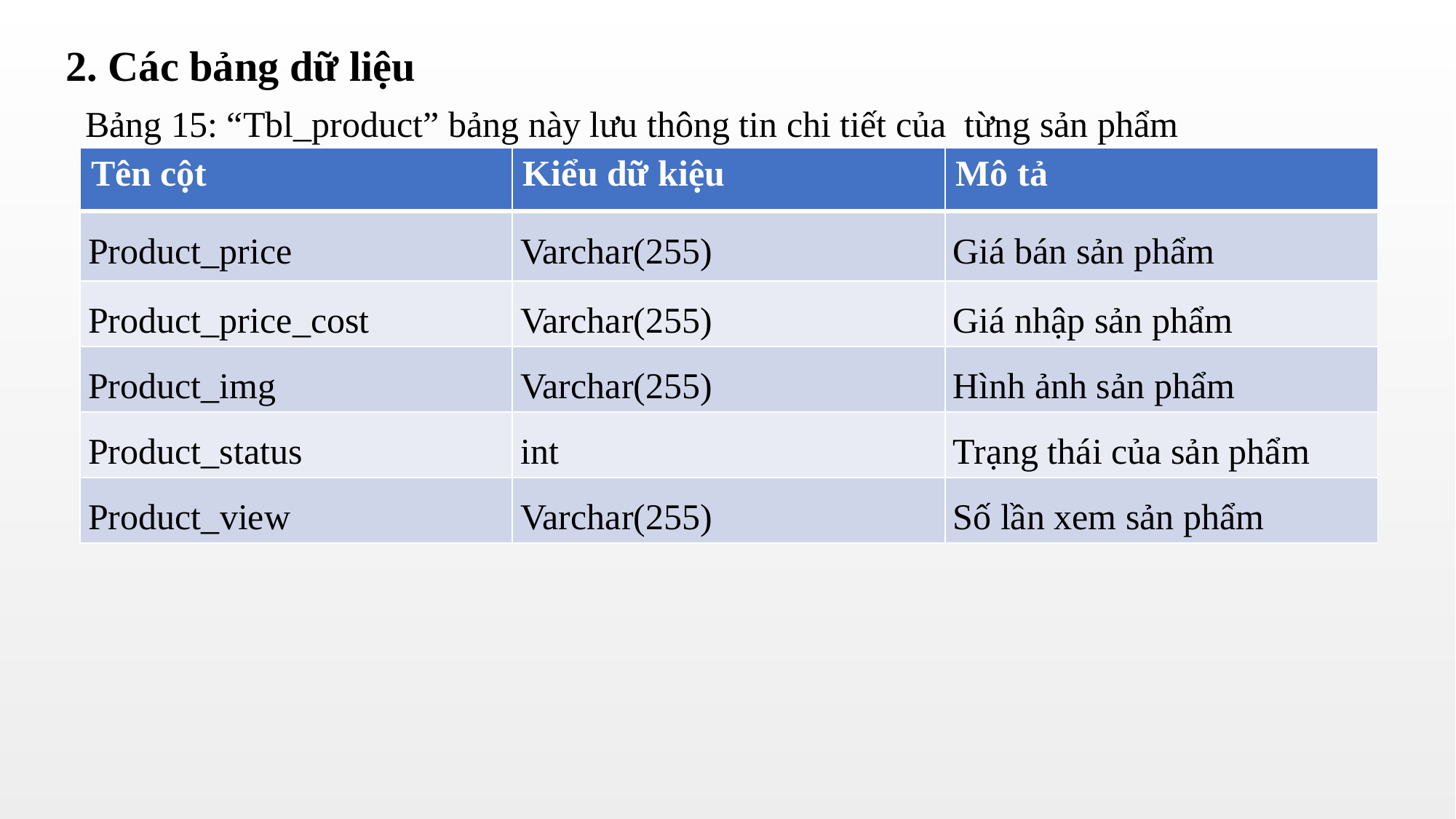

2. Các bảng dữ liệu
Bảng 15: “Tbl_product” bảng này lưu thông tin chi tiết của  từng sản phẩm
| Tên cột | Kiểu dữ kiệu | Mô tả |
| --- | --- | --- |
| Product\_price | Varchar(255) | Giá bán sản phẩm |
| Product\_price\_cost | Varchar(255) | Giá nhập sản phẩm |
| Product\_img | Varchar(255) | Hình ảnh sản phẩm |
| Product\_status | int | Trạng thái của sản phẩm |
| Product\_view | Varchar(255) | Số lần xem sản phẩm |